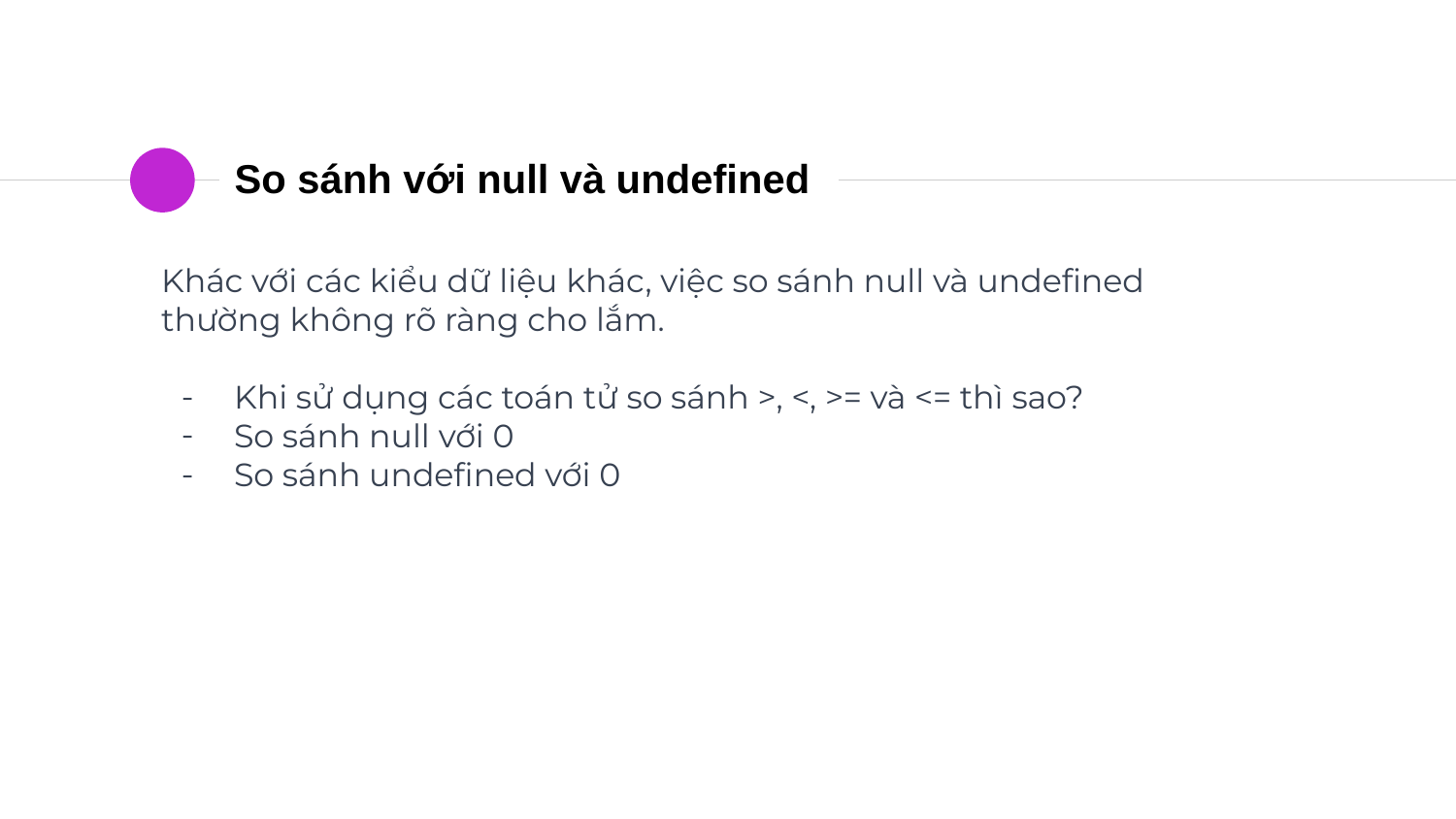

# So sánh với null và undefined
Khác với các kiểu dữ liệu khác, việc so sánh null và undefined thường không rõ ràng cho lắm.

Khi sử dụng các toán tử so sánh >, <, >= và <= thì sao?
So sánh null với 0
So sánh undefined với 0